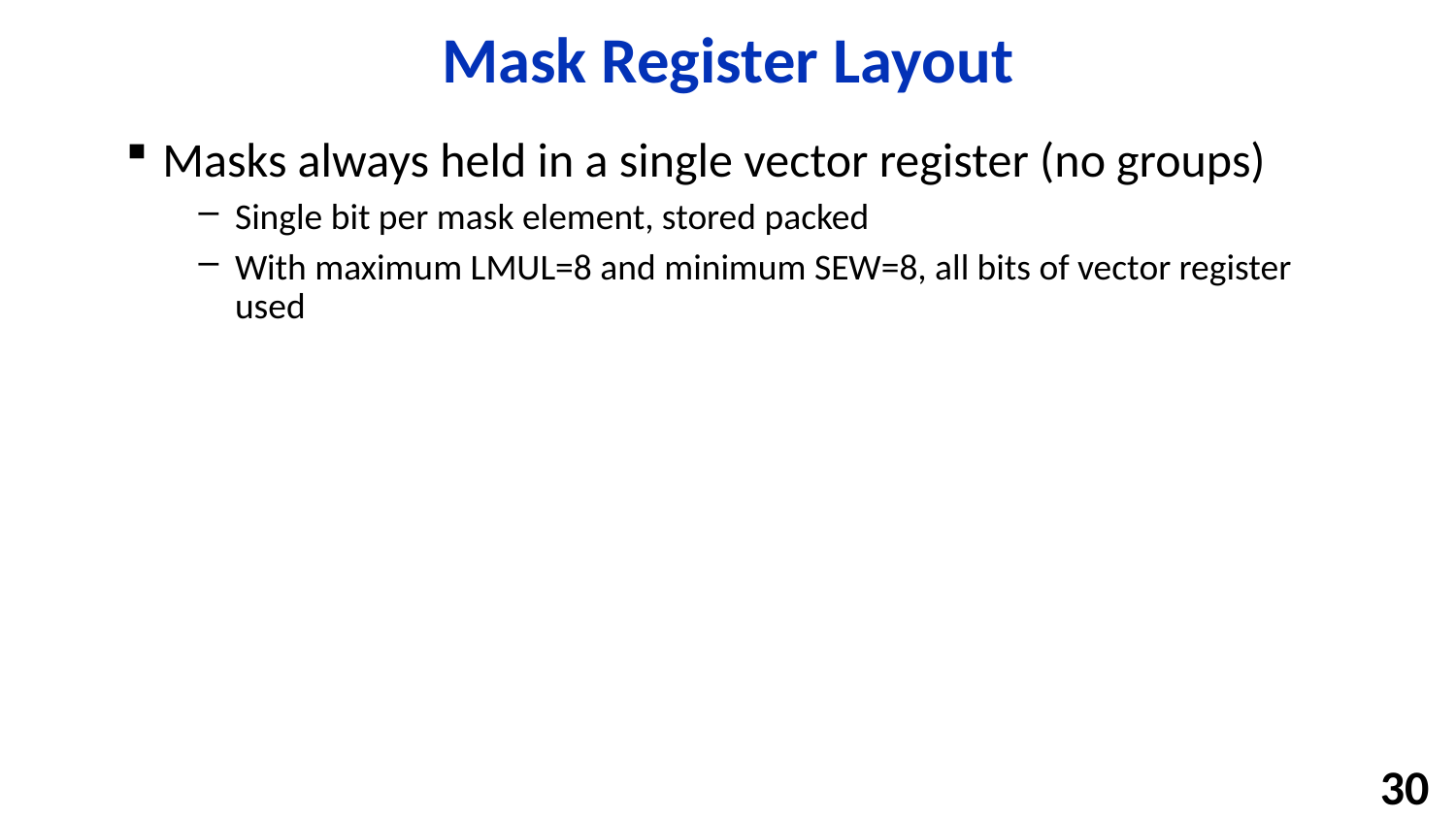

# Mask Register Layout
Masks always held in a single vector register (no groups)
Single bit per mask element, stored packed
With maximum LMUL=8 and minimum SEW=8, all bits of vector register used
30